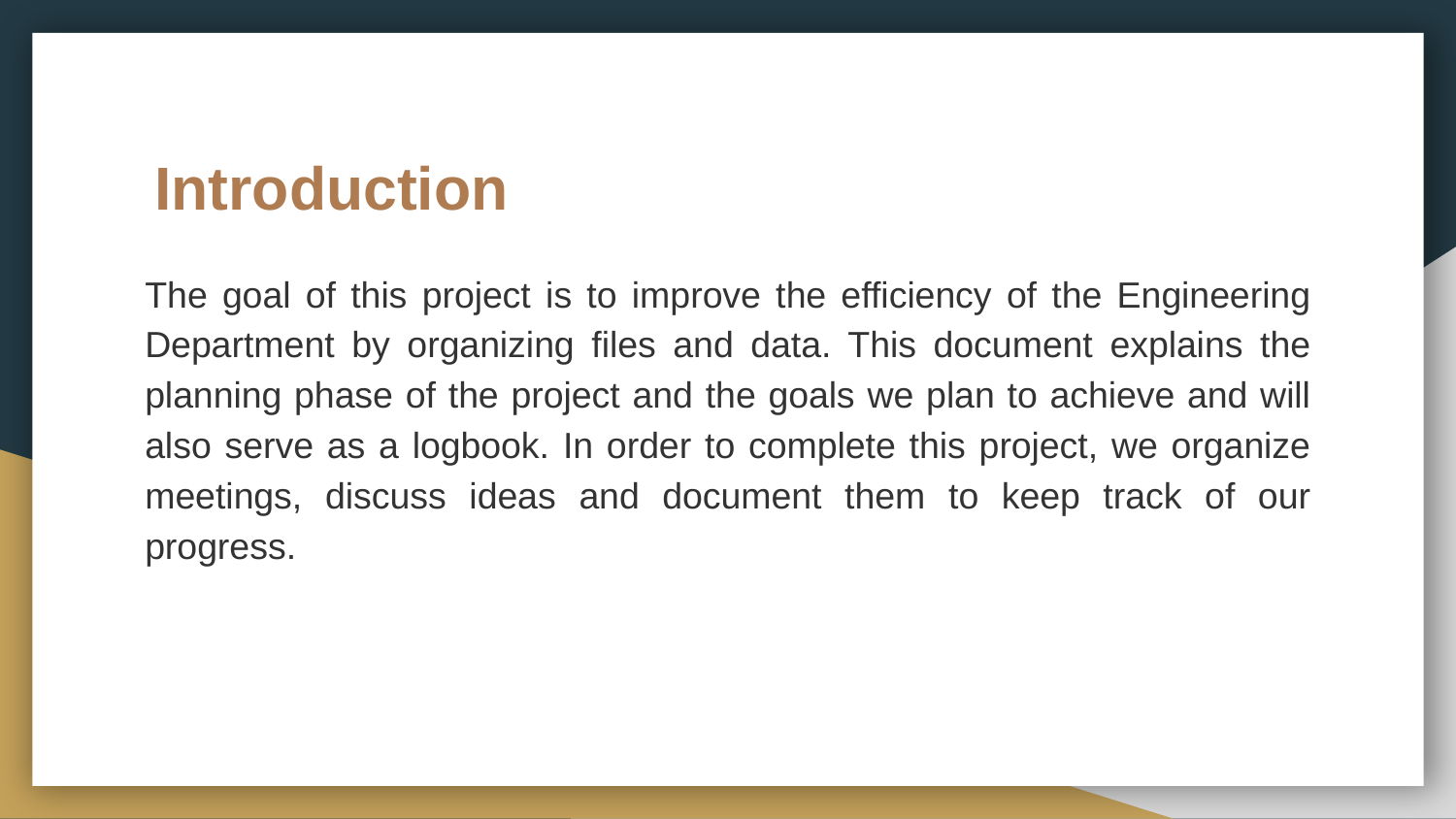

# Introduction
The goal of this project is to improve the efficiency of the Engineering Department by organizing files and data. This document explains the planning phase of the project and the goals we plan to achieve and will also serve as a logbook. In order to complete this project, we organize meetings, discuss ideas and document them to keep track of our progress.